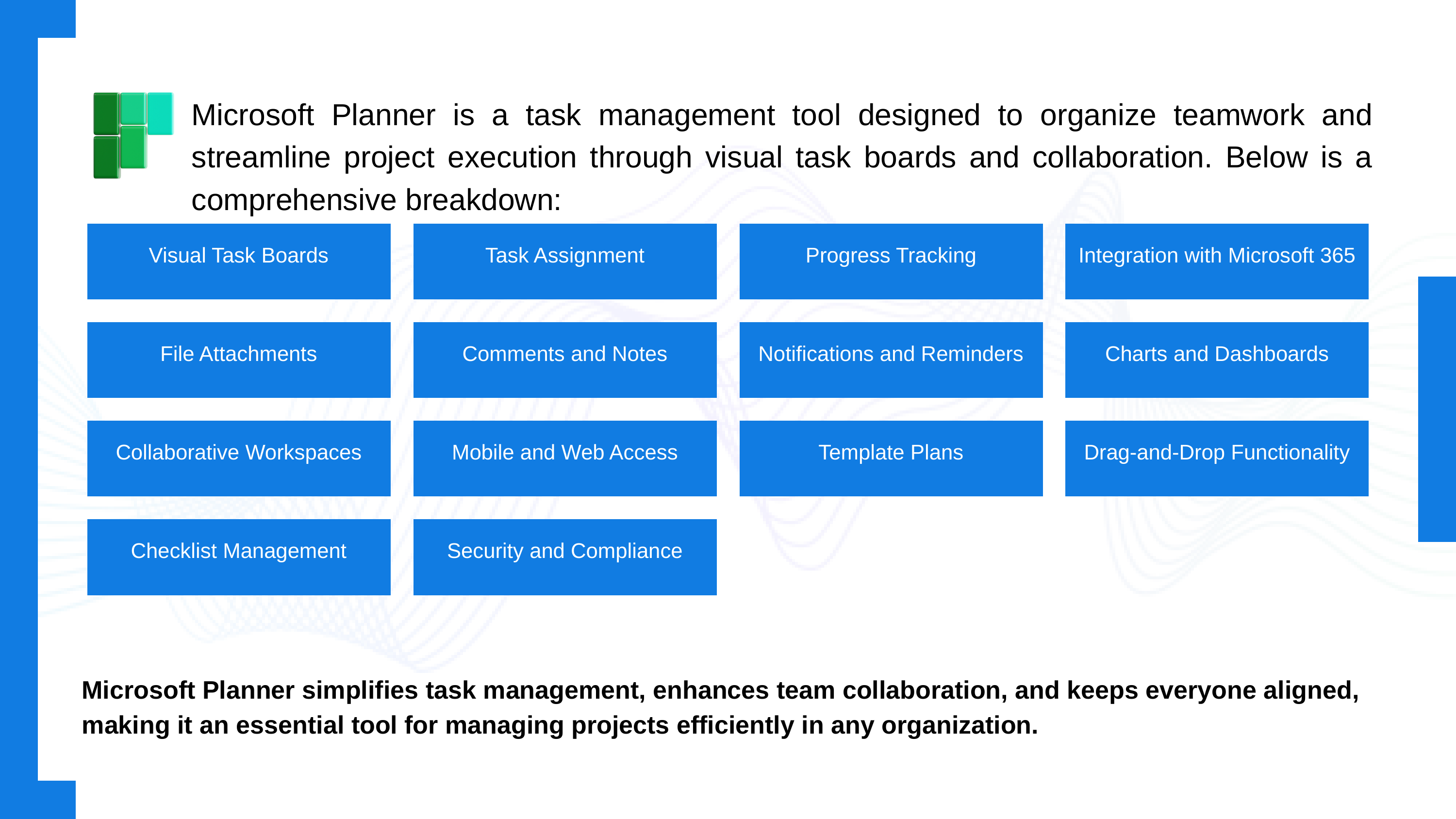

Microsoft Planner is a task management tool designed to organize teamwork and streamline project execution through visual task boards and collaboration. Below is a comprehensive breakdown:

Visual Task Boards

Task Assignment

Progress Tracking

Integration with Microsoft 365

File Attachments

Comments and Notes

Notifications and Reminders

Charts and Dashboards

Collaborative Workspaces

Mobile and Web Access

Template Plans

Drag-and-Drop Functionality

Checklist Management

Security and Compliance

Microsoft Planner simplifies task management, enhances team collaboration, and keeps everyone aligned, making it an essential tool for managing projects efficiently in any organization.